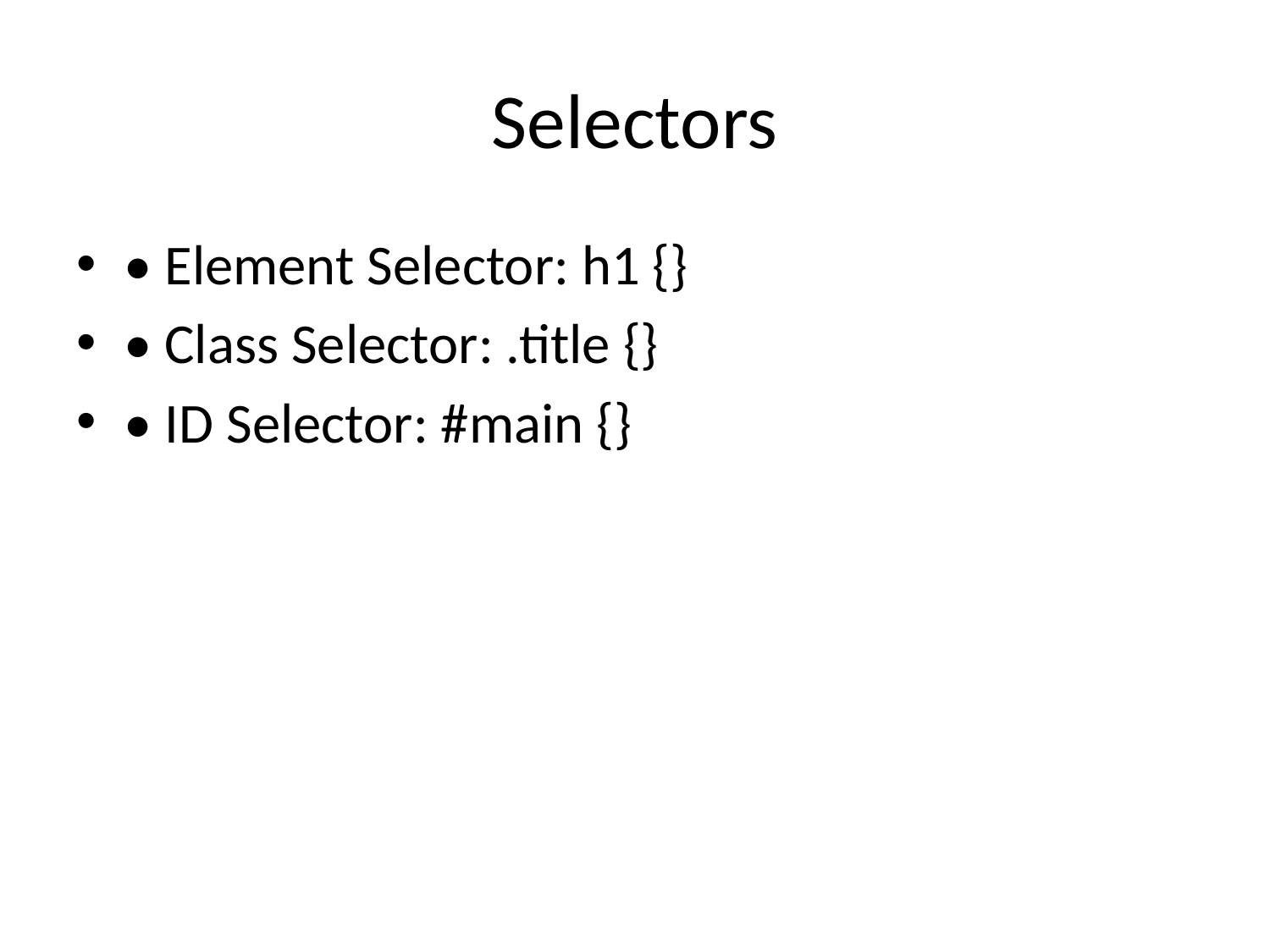

# Selectors
• Element Selector: h1 {}
• Class Selector: .title {}
• ID Selector: #main {}